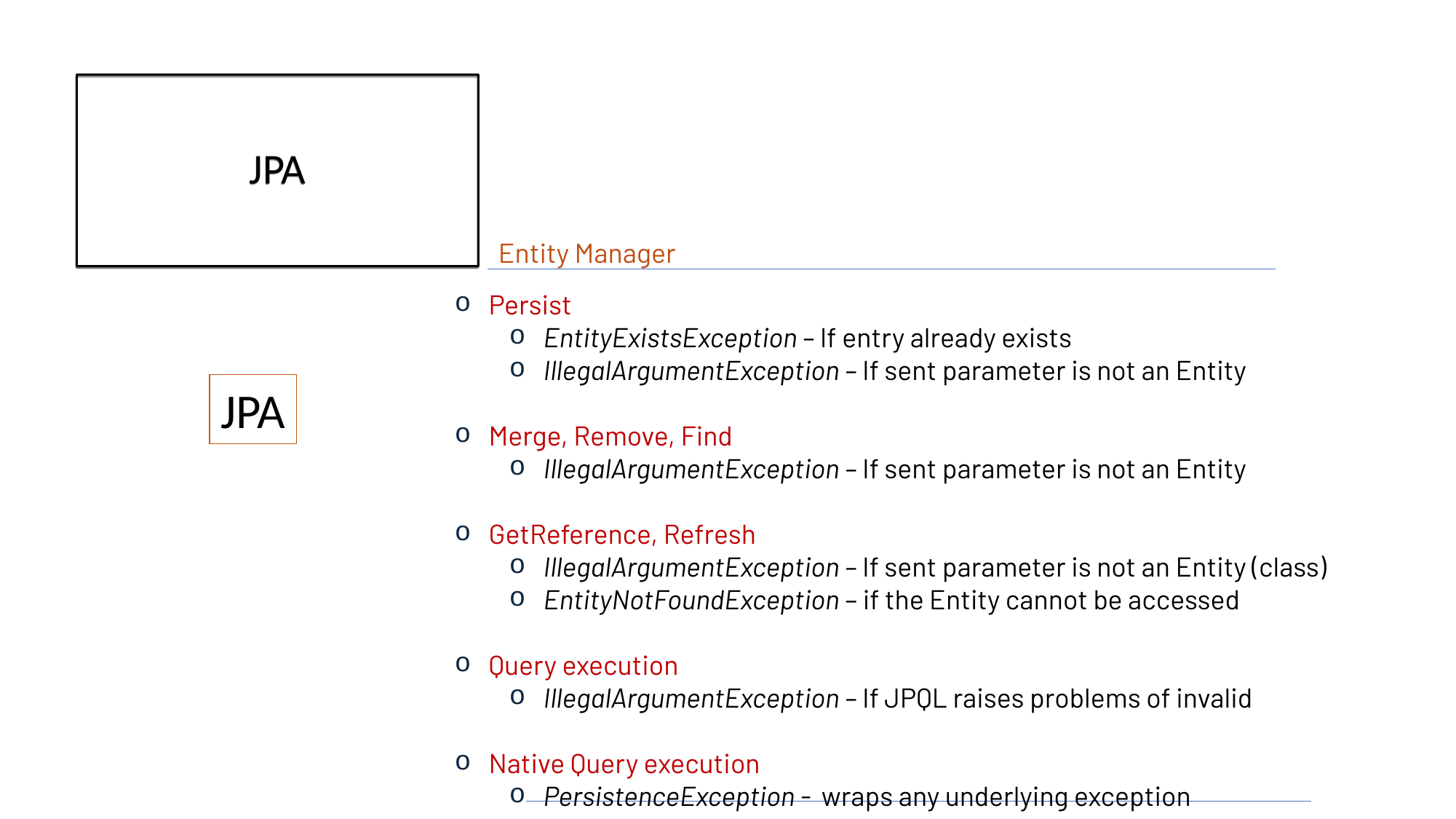

# JPA
Entity Manager
Persist
EntityExistsException – If entry already exists
IllegalArgumentException – If sent parameter is not an Entity

Merge, Remove, Find
IllegalArgumentException – If sent parameter is not an Entity

GetReference, Refresh
IllegalArgumentException – If sent parameter is not an Entity (class)
EntityNotFoundException – if the Entity cannot be accessed

Query execution
IllegalArgumentException – If JPQL raises problems of invalid

Native Query execution
PersistenceException -  wraps any underlying exception
JPA